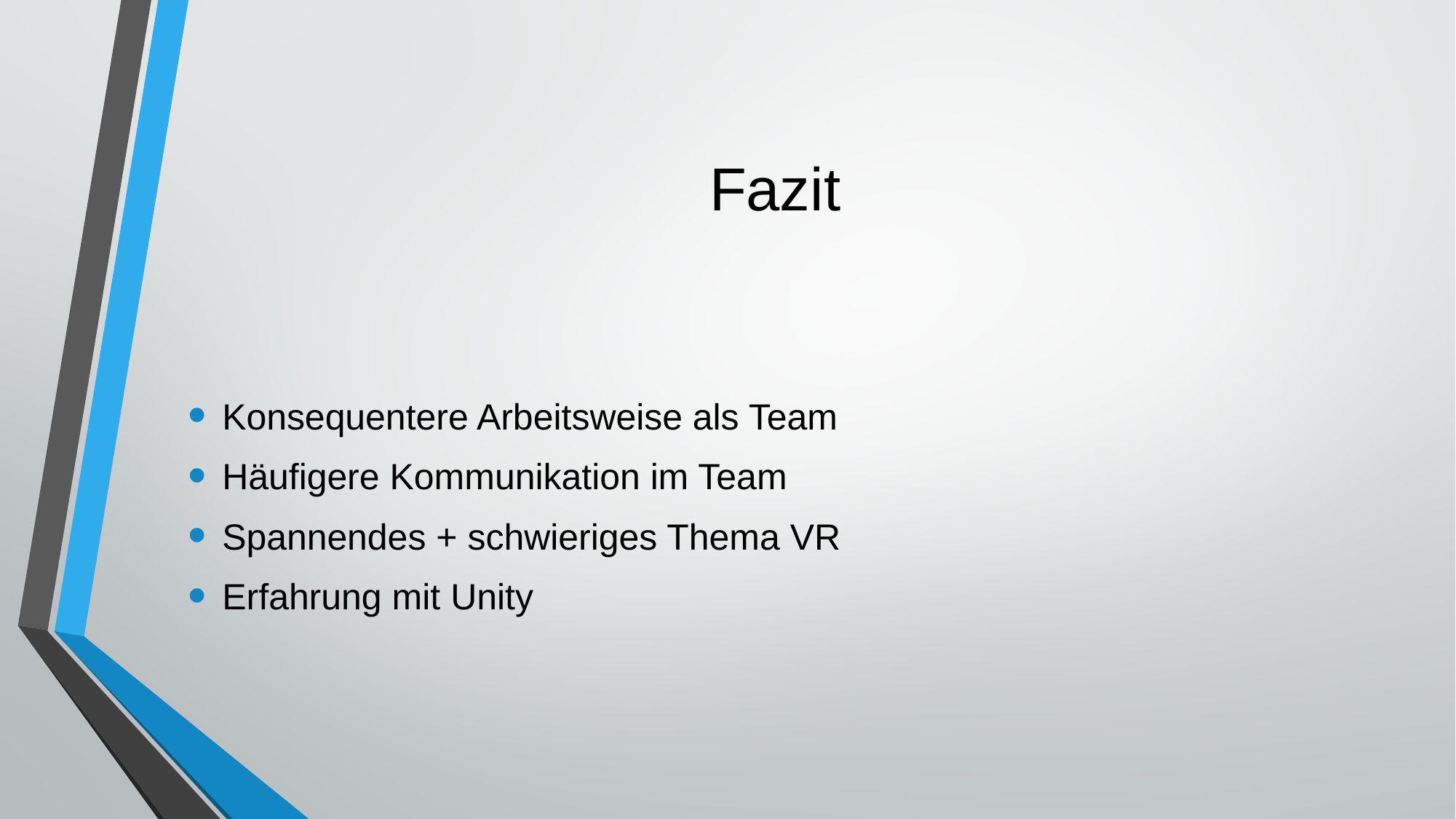

# Fazit
Konsequentere Arbeitsweise als Team
Häufigere Kommunikation im Team
Spannendes + schwieriges Thema VR
Erfahrung mit Unity